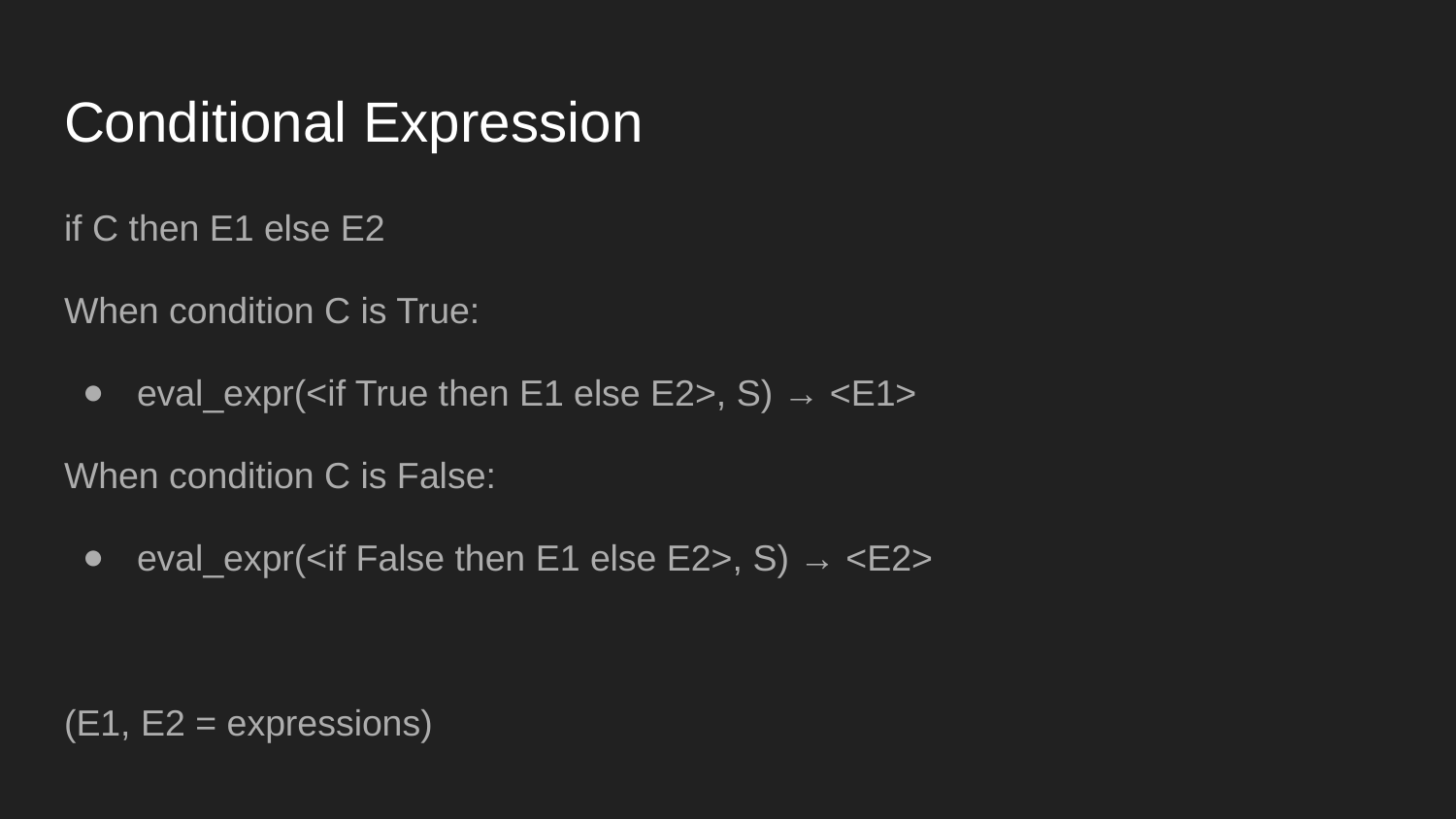

# Conditional Expression
if C then E1 else E2
When condition C is True:
eval_expr(<if True then E1 else E2>, S) → <E1>
When condition C is False:
eval_expr(<if False then E1 else E2>, S) → <E2>

(E1, E2 = expressions)